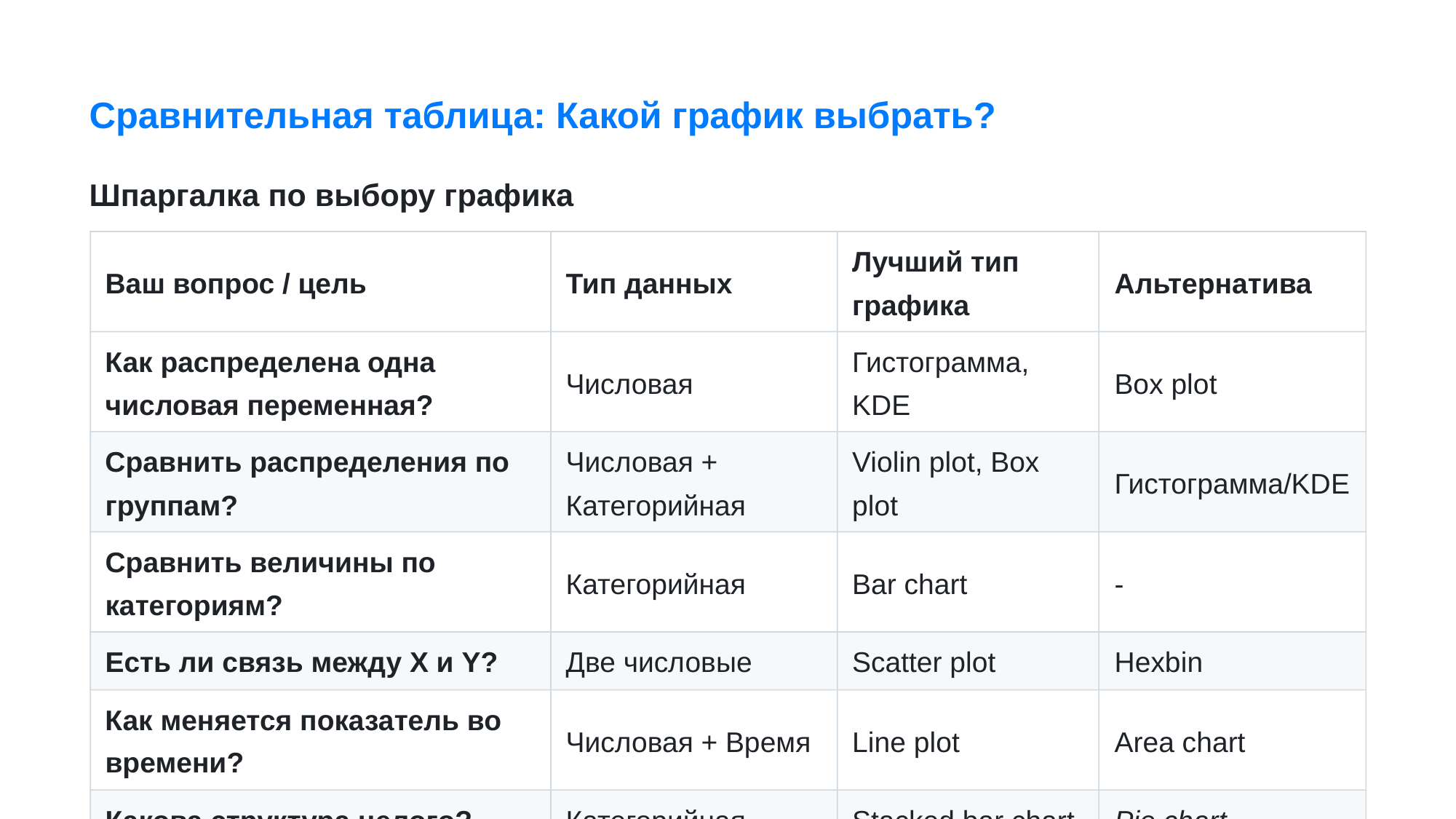

Сравнительная таблица: Какой график выбрать?
Шпаргалка по выбору графика

Лучший тип
Ваш вопрос / цель
Тип данных
Альтернатива
графика

Как распределена одна
Гистограмма,
Числовая
Box plot
числовая переменная?
KDE

Сравнить распределения по
Числовая +
Violin plot, Box
Гистограмма/KDE
группам?
Категорийная
plot

Сравнить величины по
Категорийная
Bar chart
-
категориям?

Есть ли связь между X и Y?
Две числовые
Scatter plot
Hexbin

Как меняется показатель во
Числовая + Время
Line plot
Area chart
времени?

Какова структура целого?
Категорийная
Stacked bar chart
Pie chart